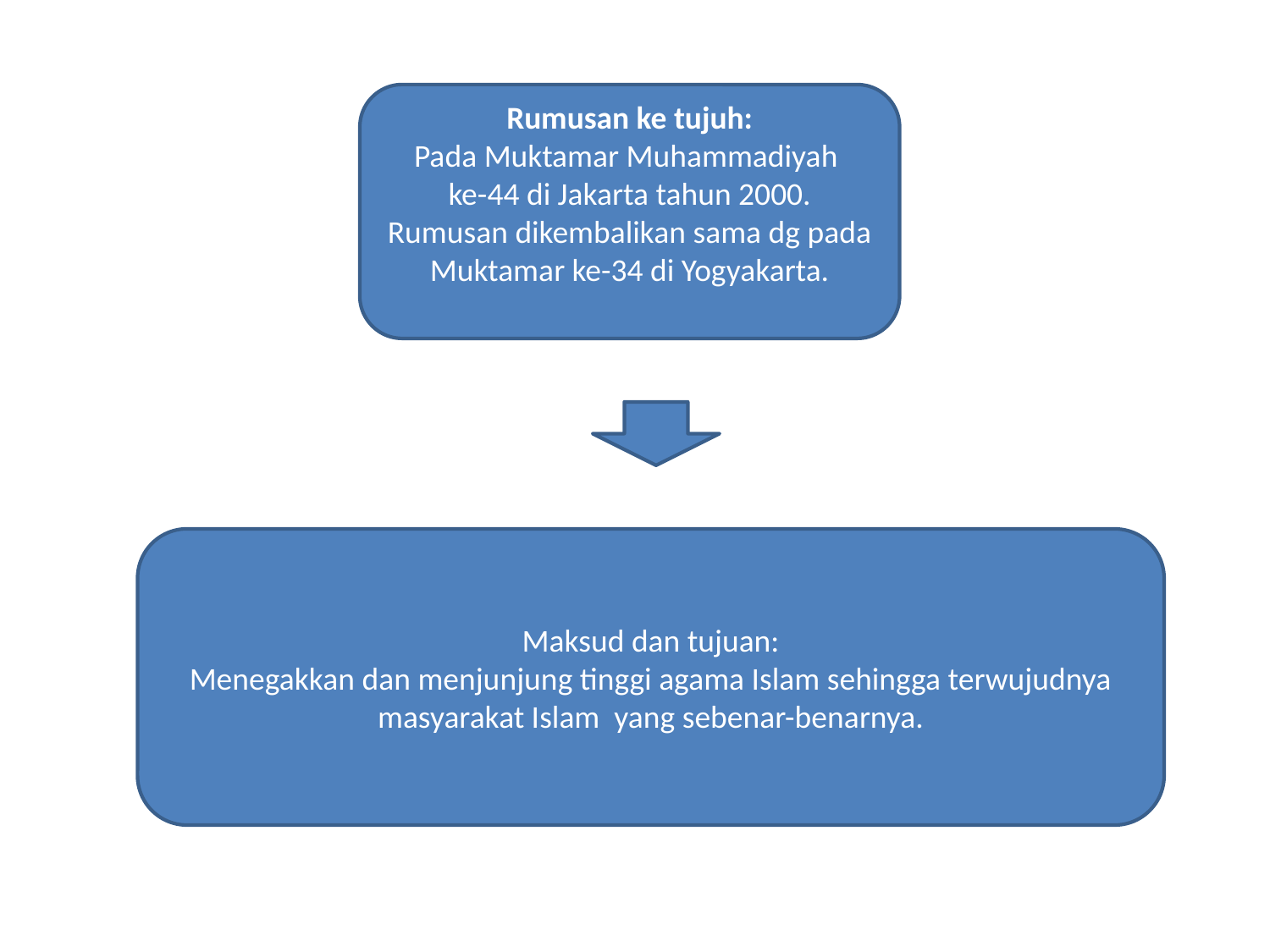

Rumusan ke tujuh:
Pada Muktamar Muhammadiyah
ke-44 di Jakarta tahun 2000.
Rumusan dikembalikan sama dg pada Muktamar ke-34 di Yogyakarta.

Maksud dan tujuan:
Menegakkan dan menjunjung tinggi agama Islam sehingga terwujudnya masyarakat Islam  yang sebenar-benarnya.